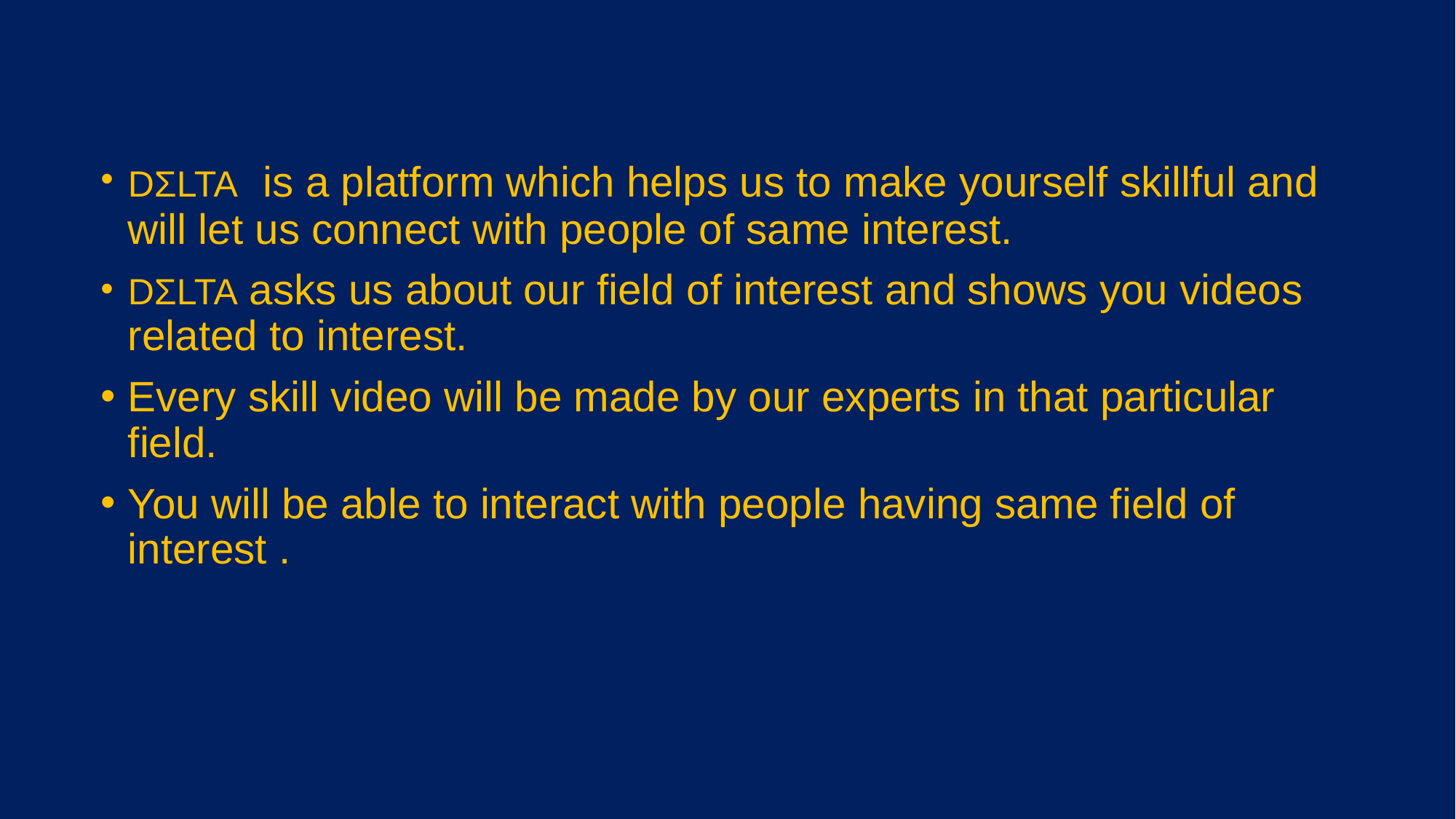

DΣLTA  is a platform which helps us to make yourself skillful and will let us connect with people of same interest.
DΣLTA asks us about our field of interest and shows you videos related to interest.
Every skill video will be made by our experts in that particular field.
You will be able to interact with people having same field of interest .